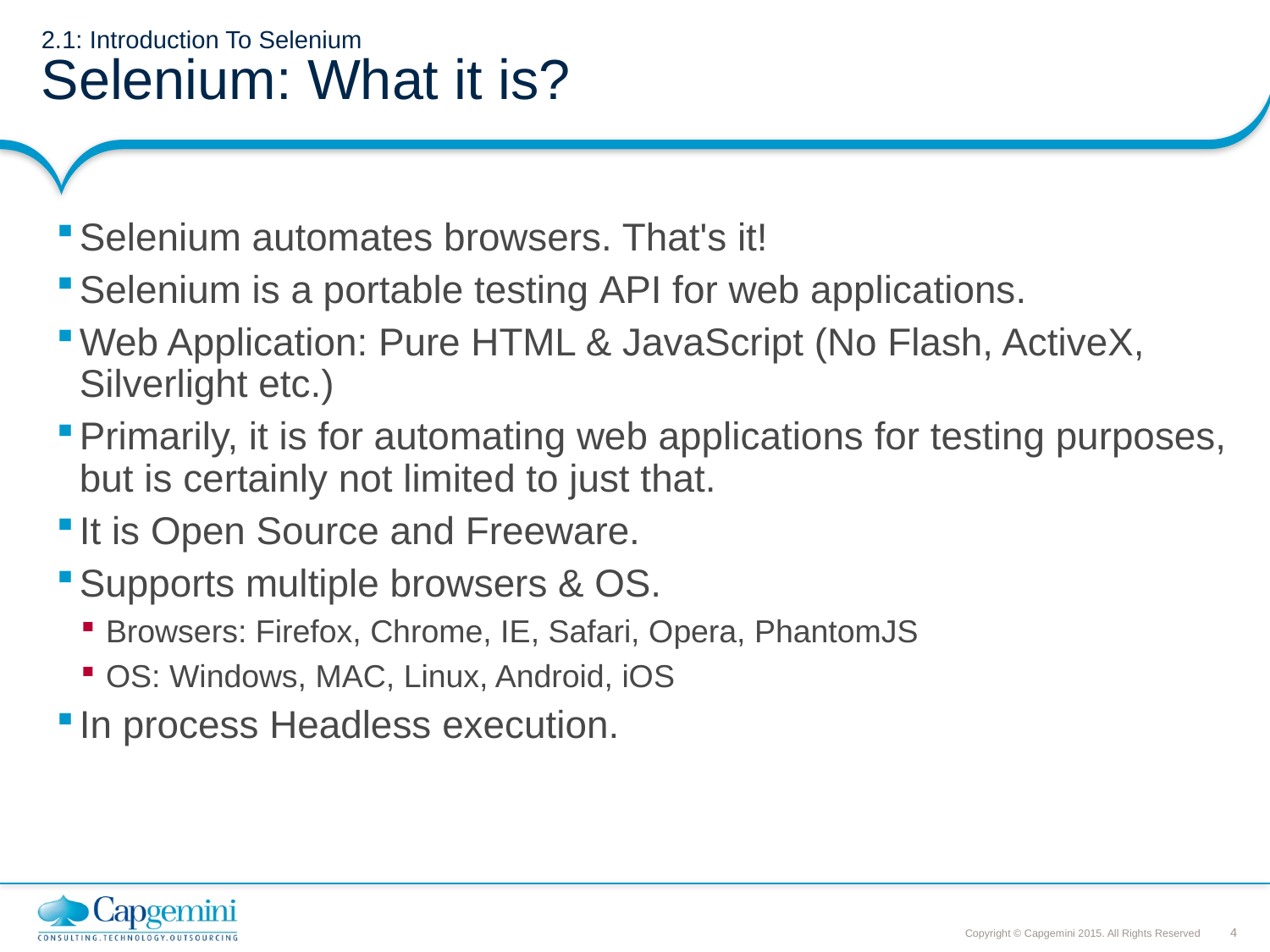

# 2.1: Introduction To Selenium Selenium: What it is?
Selenium automates browsers. That's it!
Selenium is a portable testing API for web applications.
Web Application: Pure HTML & JavaScript (No Flash, ActiveX, Silverlight etc.)
Primarily, it is for automating web applications for testing purposes, but is certainly not limited to just that.
It is Open Source and Freeware.
Supports multiple browsers & OS.
Browsers: Firefox, Chrome, IE, Safari, Opera, PhantomJS
OS: Windows, MAC, Linux, Android, iOS
In process Headless execution.